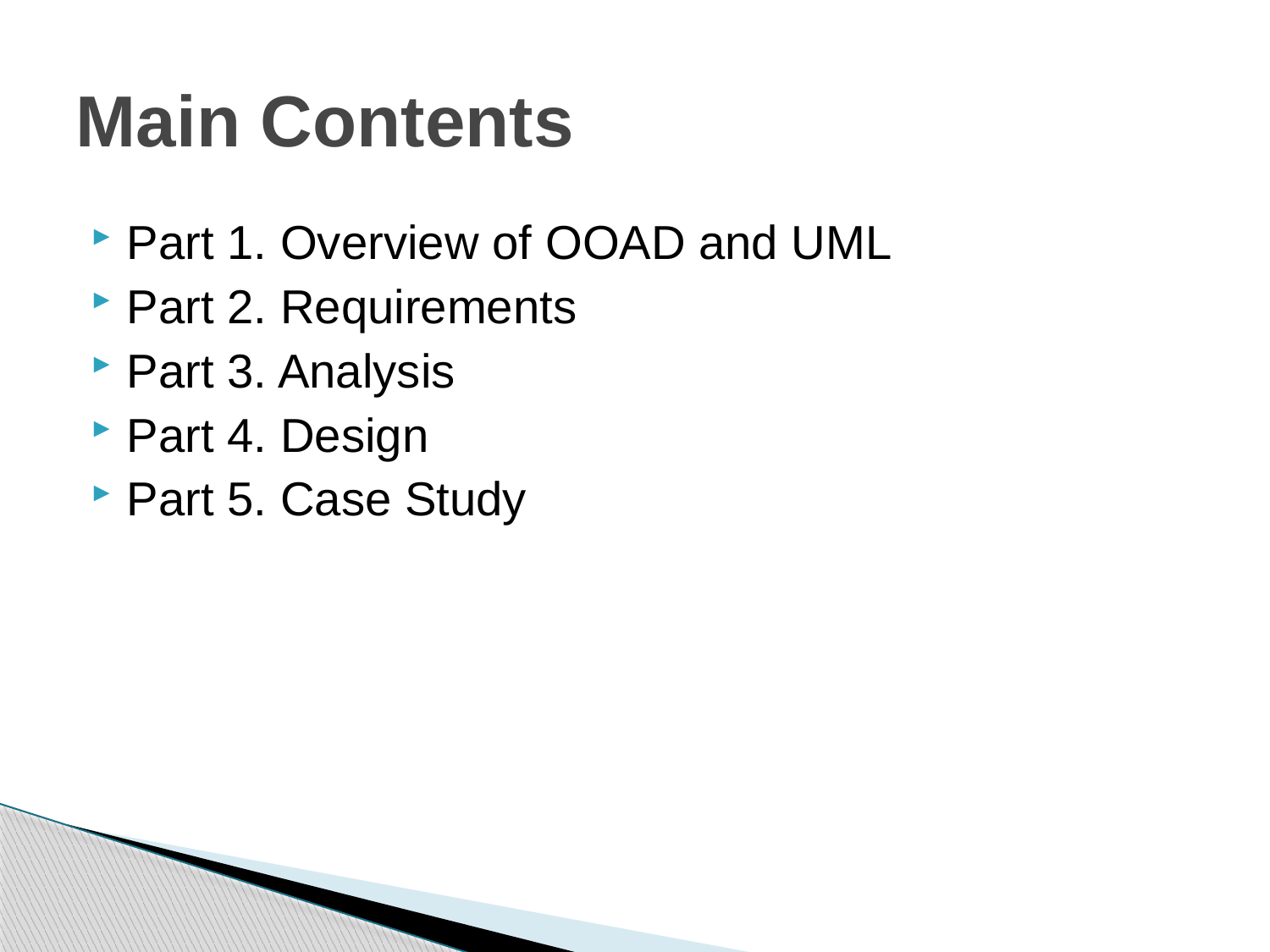

# Main Contents
Part 1. Overview of OOAD and UML
Part 2. Requirements
Part 3. Analysis
Part 4. Design
Part 5. Case Study